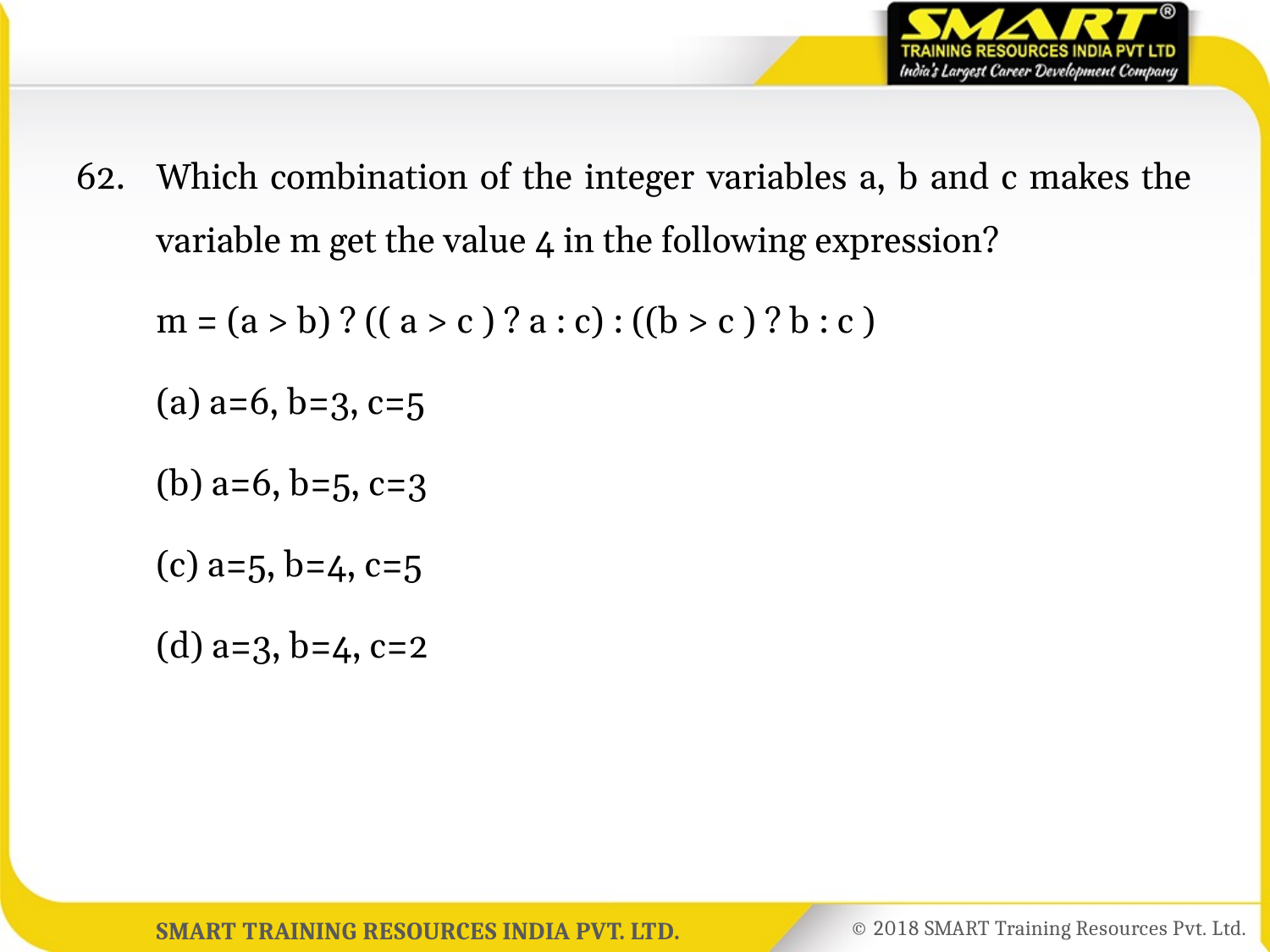

62.	Which combination of the integer variables a, b and c makes the variable m get the value 4 in the following expression?
	m = (a > b) ? (( a > c ) ? a : c) : ((b > c ) ? b : c )
	(a) a=6, b=3, c=5
	(b) a=6, b=5, c=3
	(c) a=5, b=4, c=5
	(d) a=3, b=4, c=2